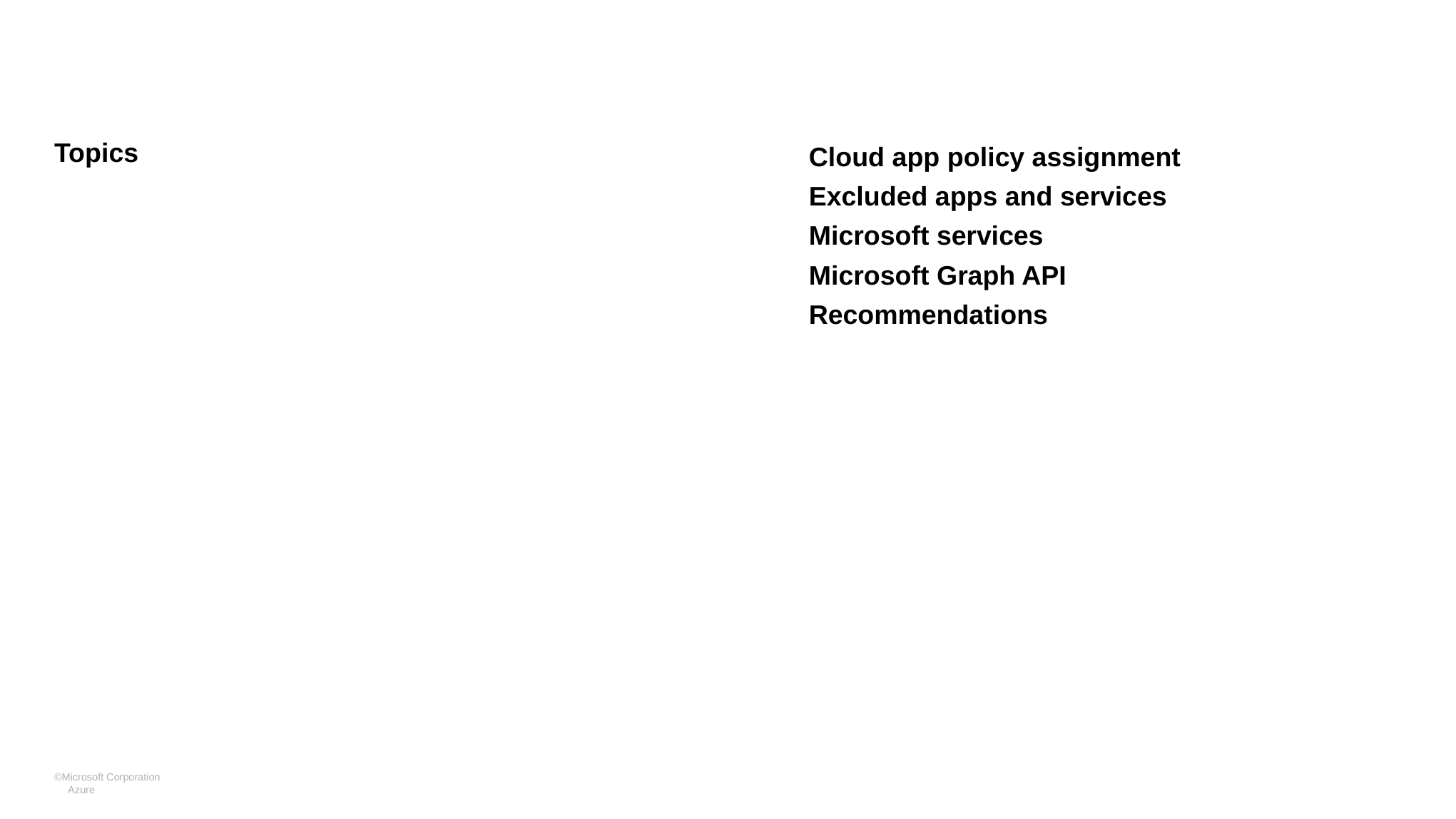

Cloud app policy assignment
Excluded apps and services
Microsoft services
Microsoft Graph API
Recommendations
# Topics